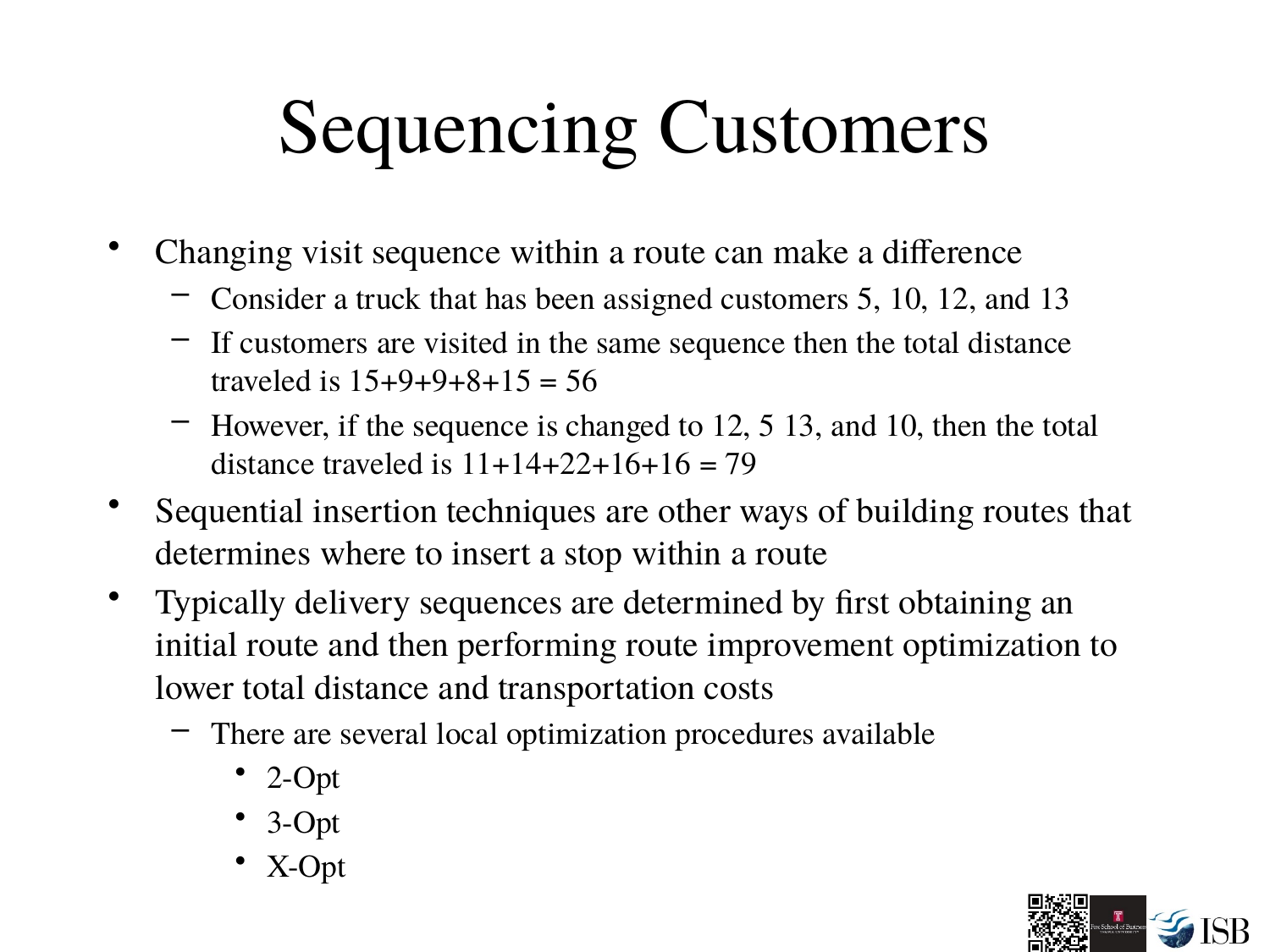

# Sequencing Customers
Changing visit sequence within a route can make a difference
Consider a truck that has been assigned customers 5, 10, 12, and 13
If customers are visited in the same sequence then the total distance traveled is 15+9+9+8+15 = 56
However, if the sequence is changed to 12, 5 13, and 10, then the total distance traveled is 11+14+22+16+16 = 79
Sequential insertion techniques are other ways of building routes that determines where to insert a stop within a route
Typically delivery sequences are determined by first obtaining an initial route and then performing route improvement optimization to lower total distance and transportation costs
There are several local optimization procedures available
2-Opt
3-Opt
X-Opt